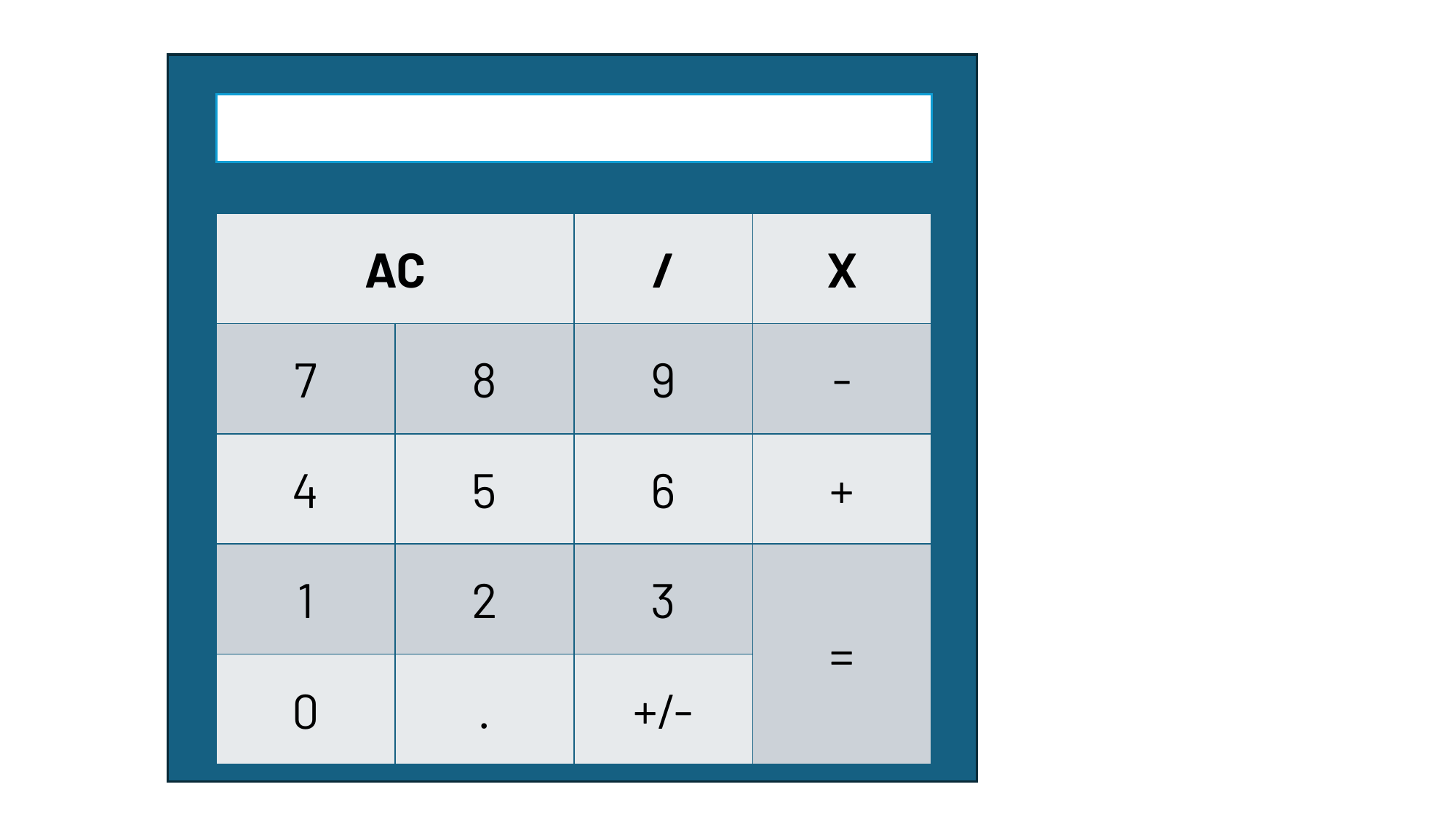

|  |  |  |  |
| --- | --- | --- | --- |
|  |  |  |  |
|  |  |  |  |
|  |  |  |  |
|  |  |  |  |

| AC |  | / | X |
| --- | --- | --- | --- |
| 7 | 8 | 9 | - |
| 4 | 5 | 6 | + |
| 1 | 2 | 3 | = |
| 0 | . | +/- |  |